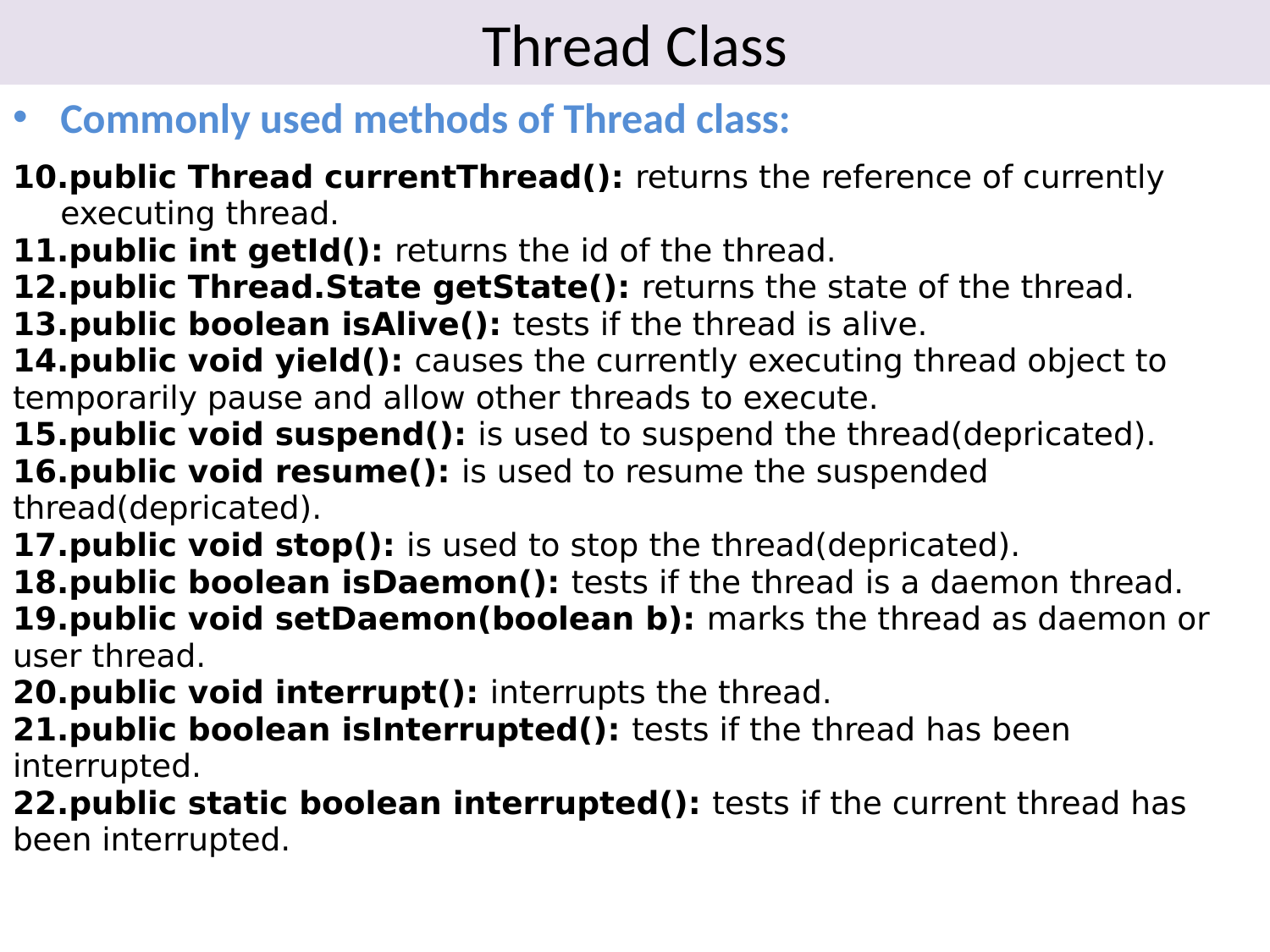

# Thread Class
Commonly used methods of Thread class:
| public Thread currentThread(): returns the reference of currently executing thread. public int getId(): returns the id of the thread. public Thread.State getState(): returns the state of the thread. public boolean isAlive(): tests if the thread is alive. public void yield(): causes the currently executing thread object to temporarily pause and allow other threads to execute. public void suspend(): is used to suspend the thread(depricated). public void resume(): is used to resume the suspended thread(depricated). public void stop(): is used to stop the thread(depricated). public boolean isDaemon(): tests if the thread is a daemon thread. public void setDaemon(boolean b): marks the thread as daemon or user thread. public void interrupt(): interrupts the thread. public boolean isInterrupted(): tests if the thread has been interrupted. public static boolean interrupted(): tests if the current thread has been interrupted. |
| --- |